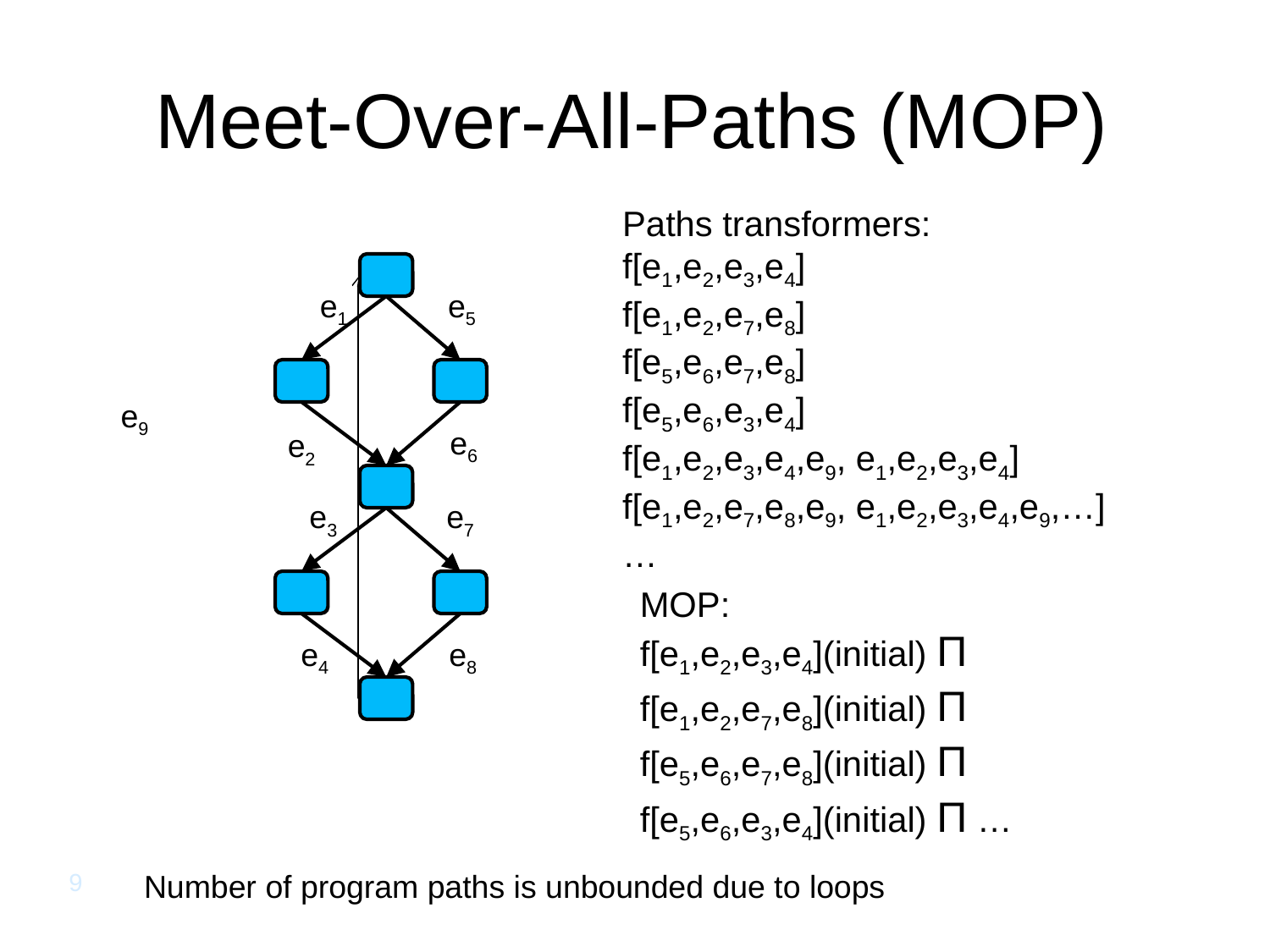

# Meet-Over-All-Paths (MOP)
Paths transformers:
f[e1,e2,e3,e4]
f[e1,e2,e7,e8]
f[e5,e6,e7,e8]
f[e5,e6,e3,e4]
f[e1,e2,e3,e4,e9, e1,e2,e3,e4]
f[e1,e2,e7,e8,e9, e1,e2,e3,e4,e9,…]
…

e1
e5

e9
e6
e2

e3
e7

MOP:
f[e1,e2,e3,e4](initial) Π
f[e1,e2,e7,e8](initial) Π
f[e5,e6,e7,e8](initial) Π
f[e5,e6,e3,e4](initial) Π …
e4
e8

Number of program paths is unbounded due to loops
9